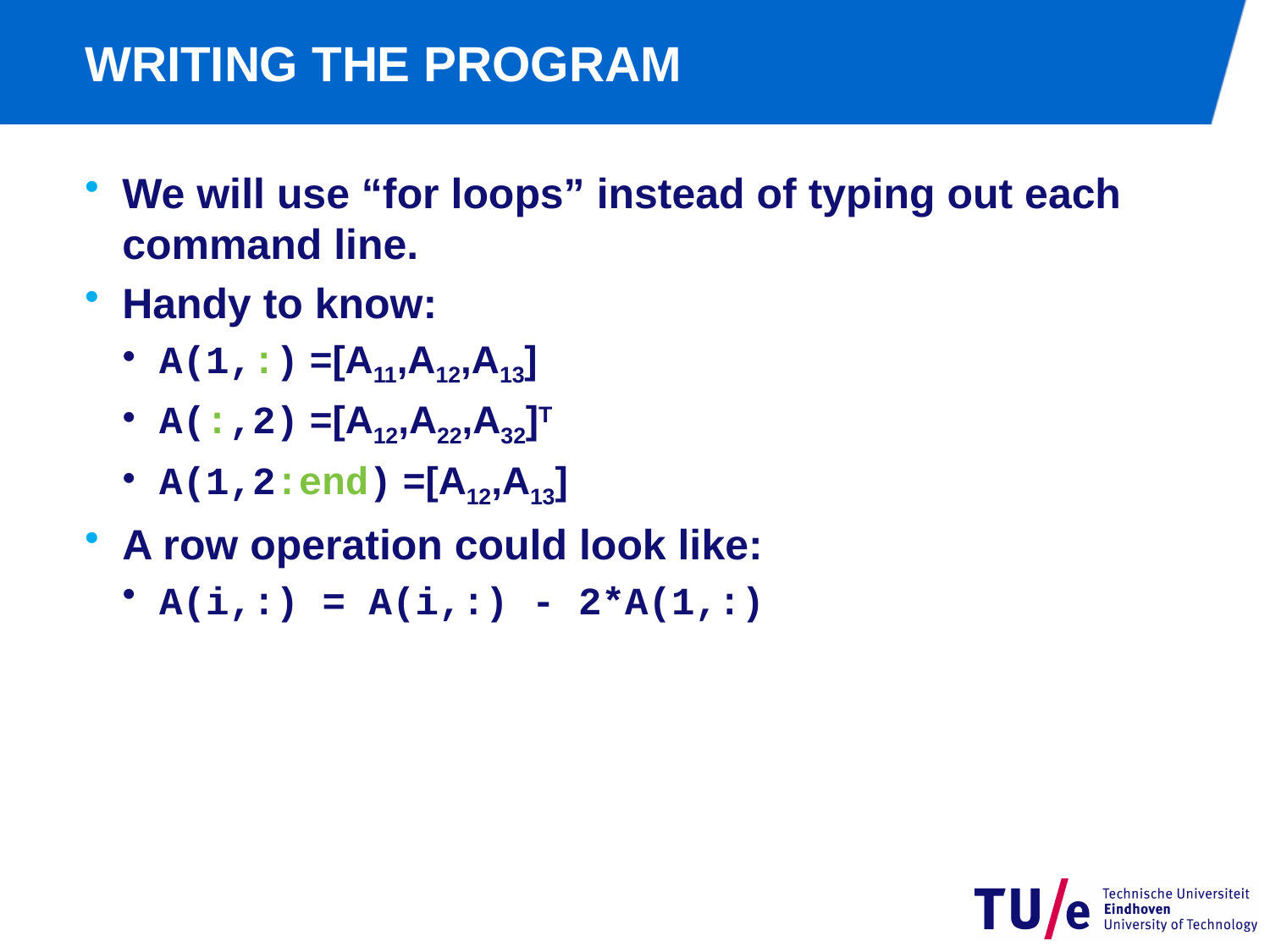

# WRITING THE PROGRAM
We will use “for loops” instead of typing out each command line.
Handy to know:
A(1,:) =[A11,A12,A13]
A(:,2) =[A12,A22,A32]T
A(1,2:end) =[A12,A13]
A row operation could look like:
A(i,:) = A(i,:) - 2*A(1,:)